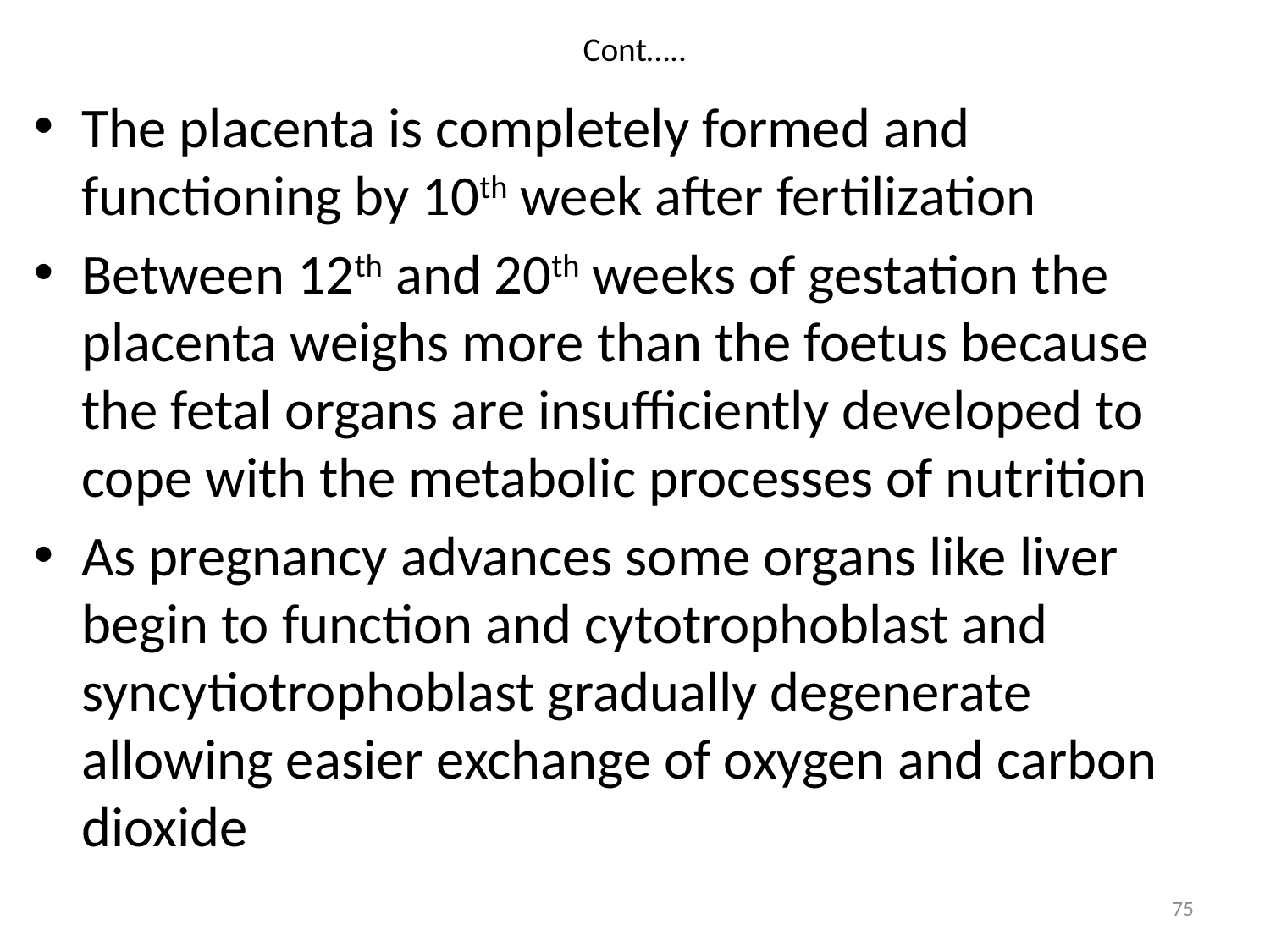

# Cont…..
The placenta is completely formed and functioning by 10th week after fertilization
Between 12th and 20th weeks of gestation the placenta weighs more than the foetus because the fetal organs are insufficiently developed to cope with the metabolic processes of nutrition
As pregnancy advances some organs like liver begin to function and cytotrophoblast and syncytiotrophoblast gradually degenerate allowing easier exchange of oxygen and carbon dioxide

75